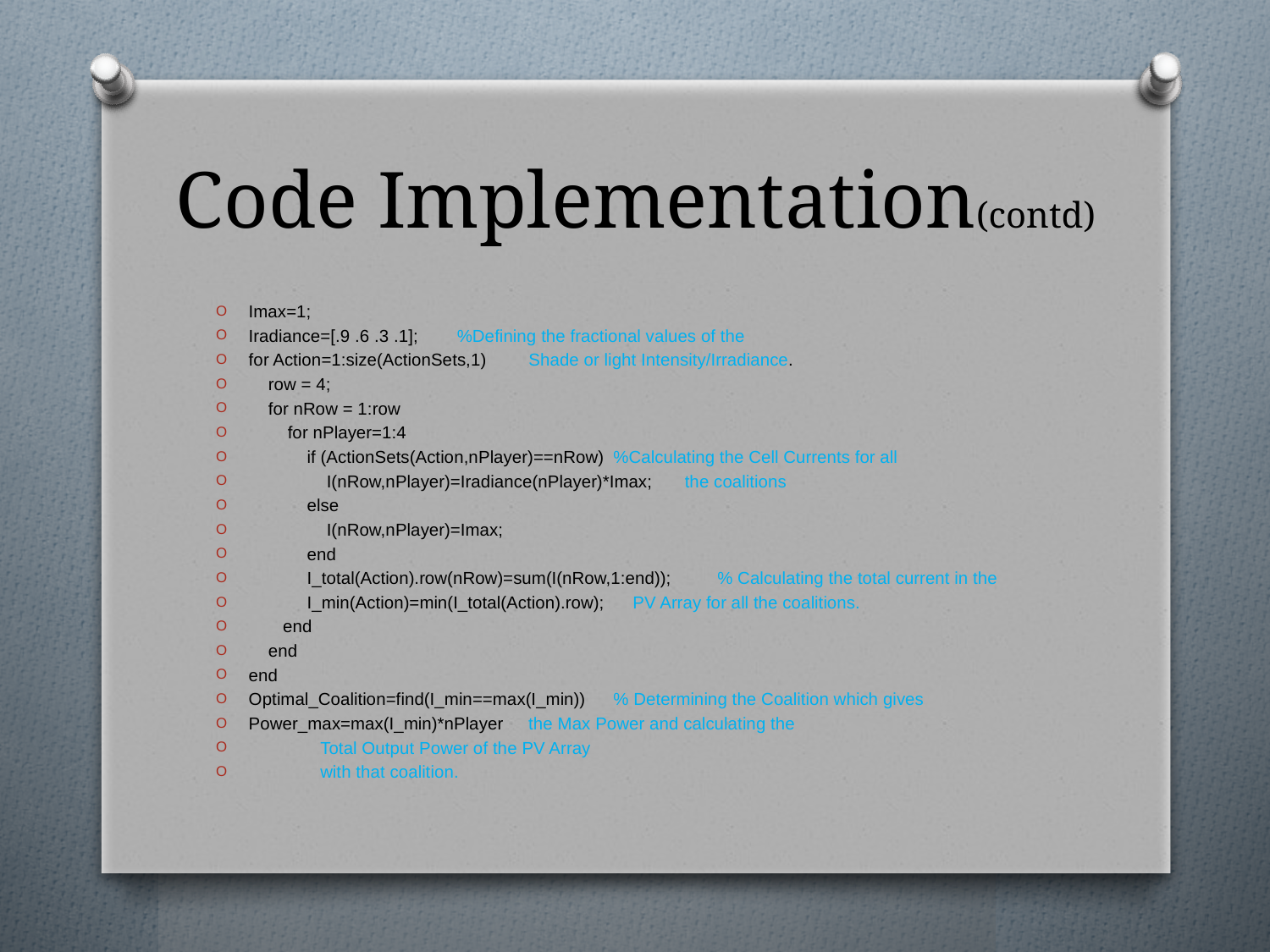

# Code Implementation(contd)
Imax=1;
Iradiance=[.9 .6 .3 .1];			%Defining the fractional values of the
for Action=1:size(ActionSets,1)		    Shade or light Intensity/Irradiance.
    row = 4;
    for nRow = 1:row
        for nPlayer=1:4
            if (ActionSets(Action,nPlayer)==nRow)	%Calculating the Cell Currents for all
                I(nRow,nPlayer)=Iradiance(nPlayer)*Imax;	    the coalitions
            else
                I(nRow,nPlayer)=Imax;
            end
            I_total(Action).row(nRow)=sum(I(nRow,1:end));	% Calculating the total current in the
            I_min(Action)=min(I_total(Action).row);	    PV Array for all the coalitions.
       end
    end
end
Optimal_Coalition=find(I_min==max(I_min))	% Determining the Coalition which gives
Power_max=max(I_min)*nPlayer		    the Max Power and calculating the
   				    Total Output Power of the PV Array
 				    with that coalition.